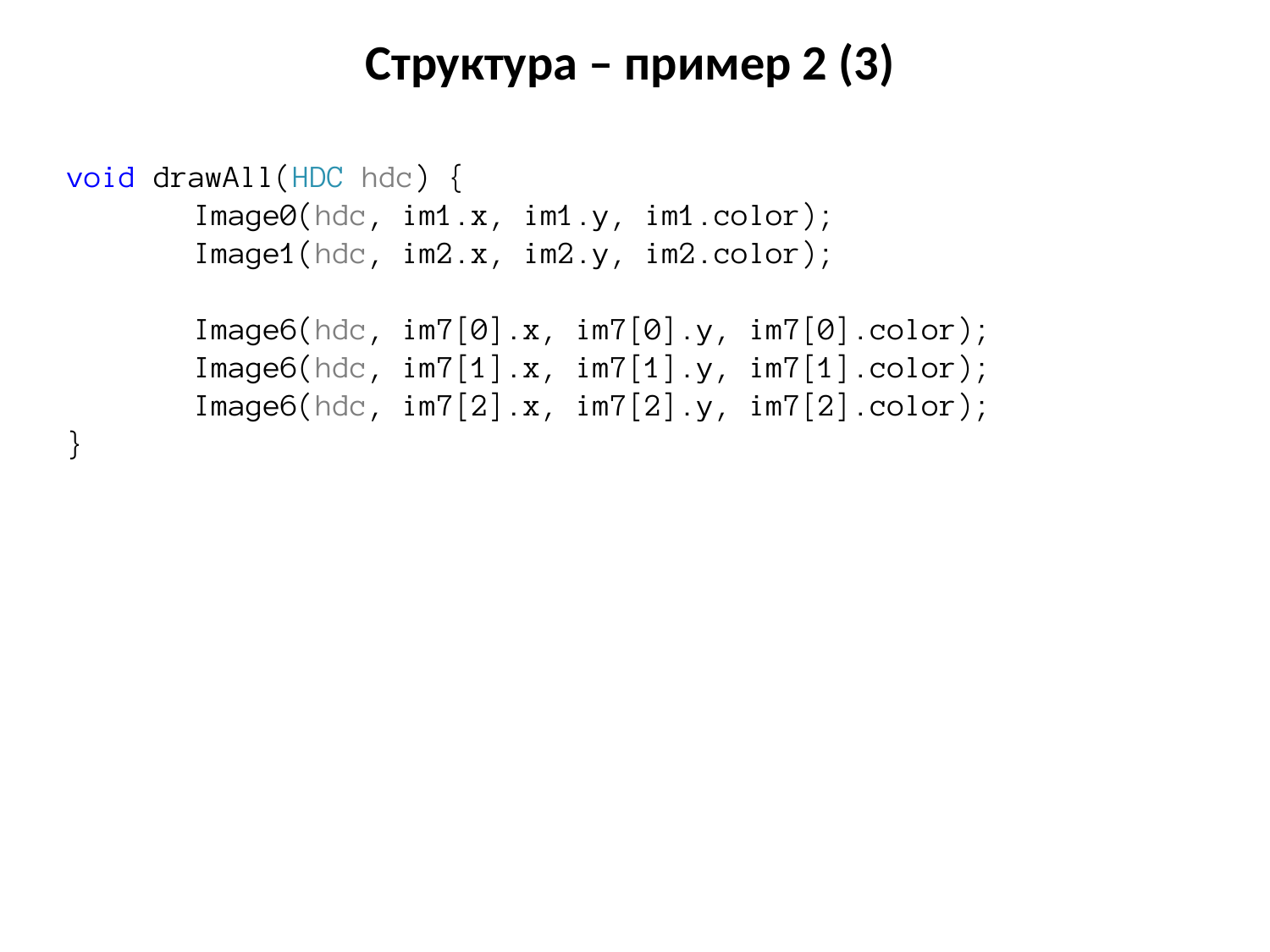

# Структура – пример 2 (3)
void drawAll(HDC hdc) {
	Image0(hdc, im1.x, im1.y, im1.color);
	Image1(hdc, im2.x, im2.y, im2.color);

	Image6(hdc, im7[0].x, im7[0].y, im7[0].color);
	Image6(hdc, im7[1].x, im7[1].y, im7[1].color);
	Image6(hdc, im7[2].x, im7[2].y, im7[2].color);
}